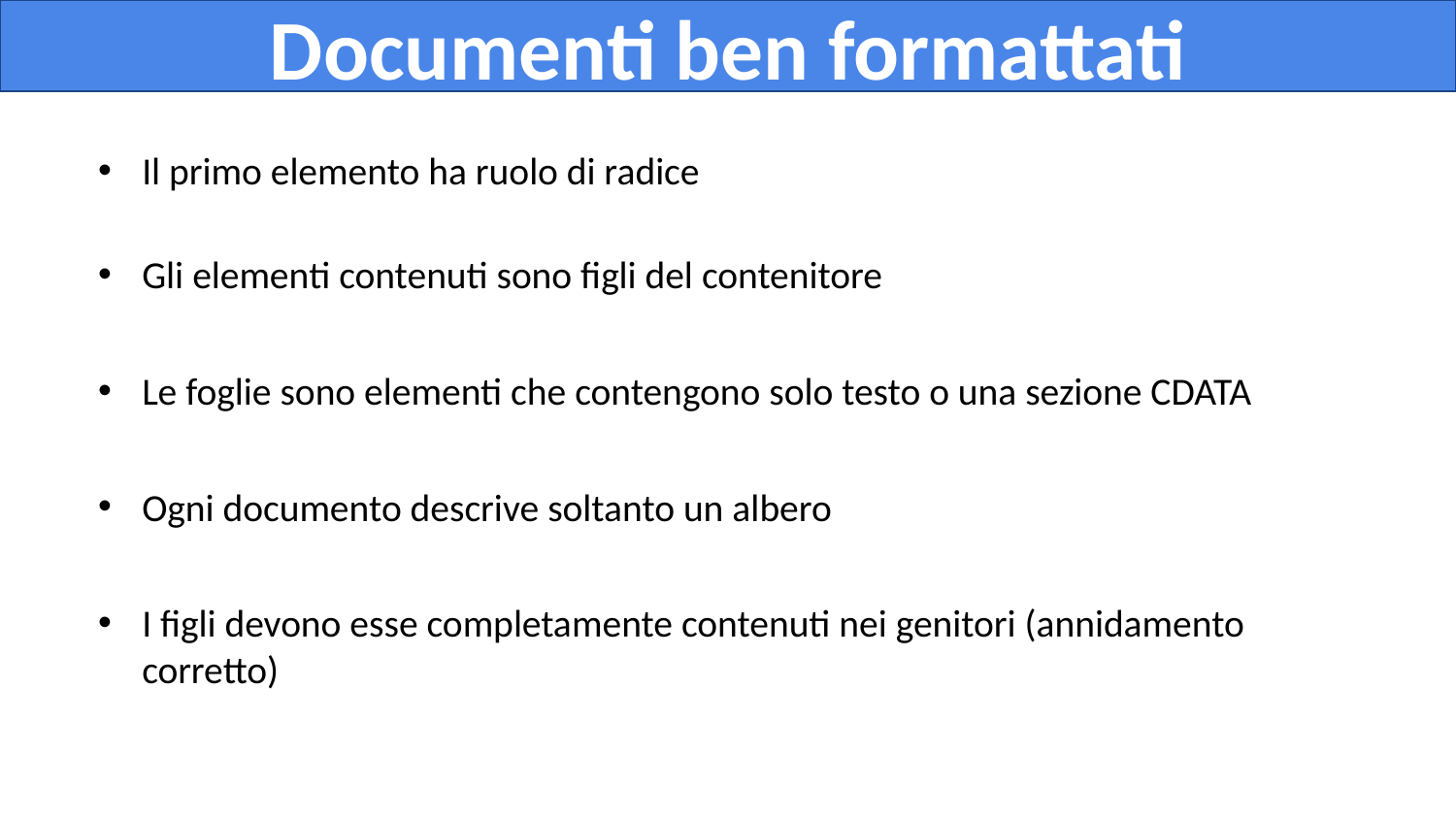

Documenti ben formattati
Il primo elemento ha ruolo di radice

Gli elementi contenuti sono figli del contenitore

Le foglie sono elementi che contengono solo testo o una sezione CDATA

Ogni documento descrive soltanto un albero

I figli devono esse completamente contenuti nei genitori (annidamento corretto)